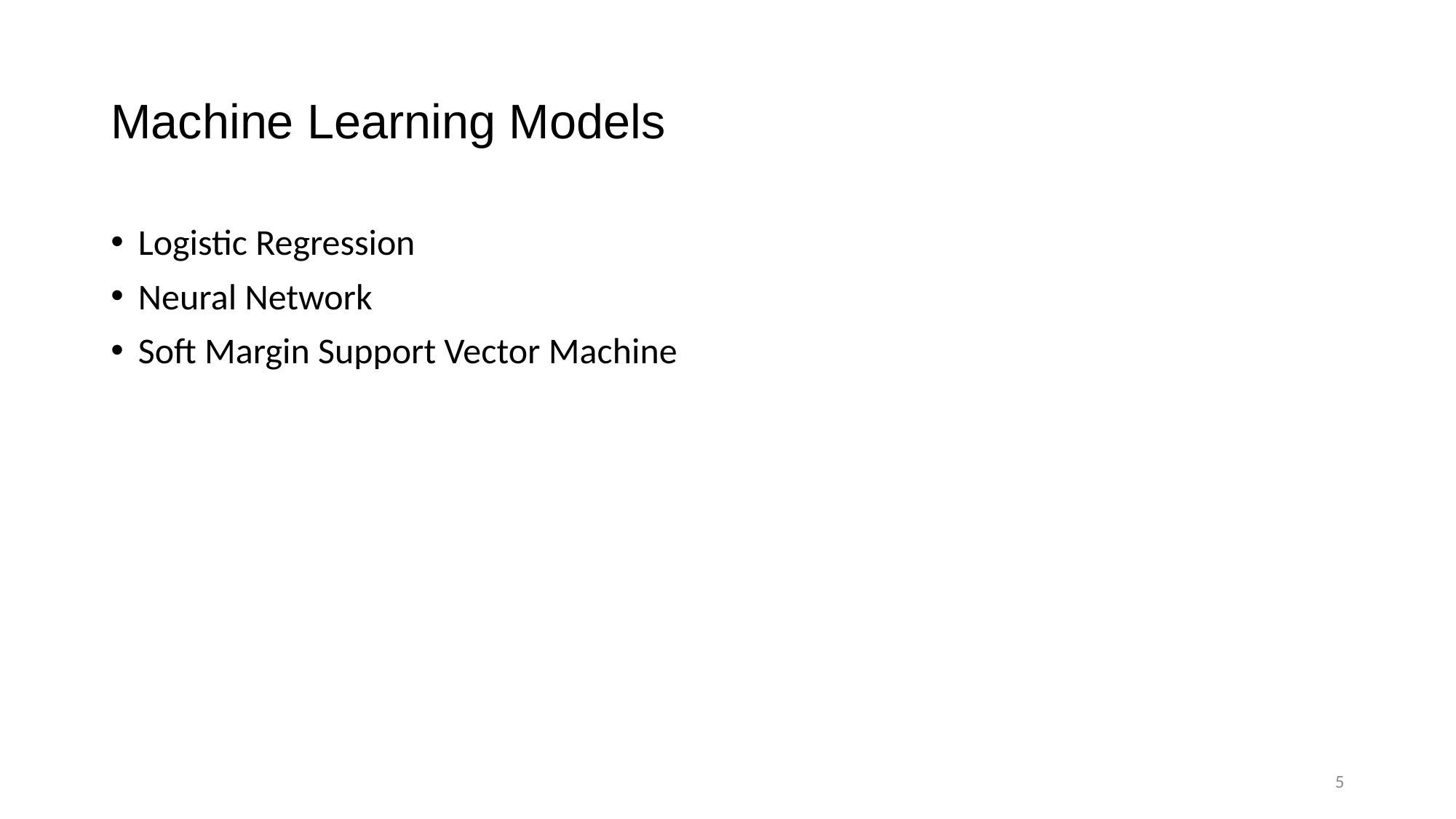

# Machine Learning Models
Logistic Regression
Neural Network
Soft Margin Support Vector Machine
5